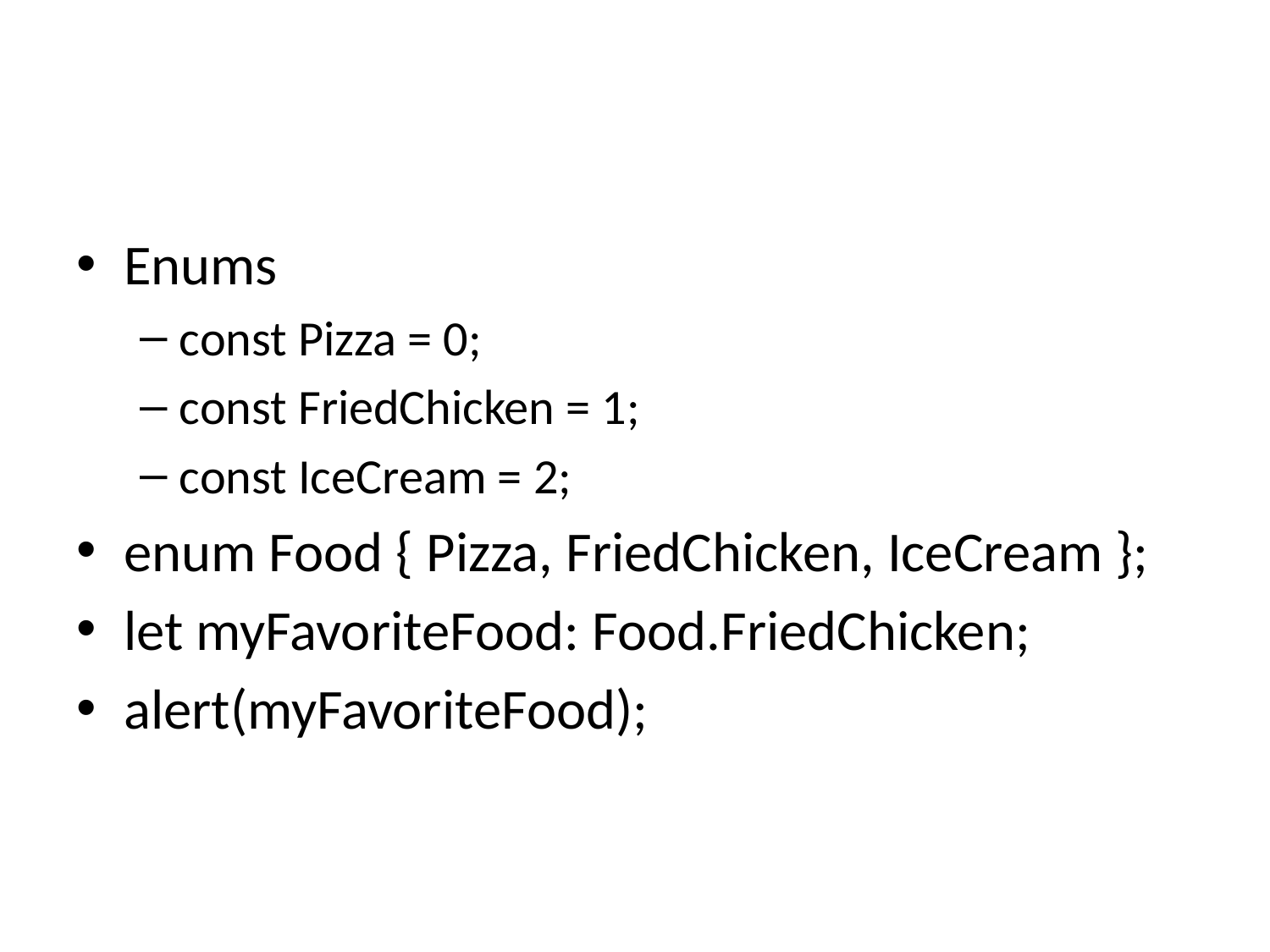

#
Enums
const Pizza = 0;
const FriedChicken = 1;
const IceCream = 2;
enum Food { Pizza, FriedChicken, IceCream };
let myFavoriteFood: Food.FriedChicken;
alert(myFavoriteFood);